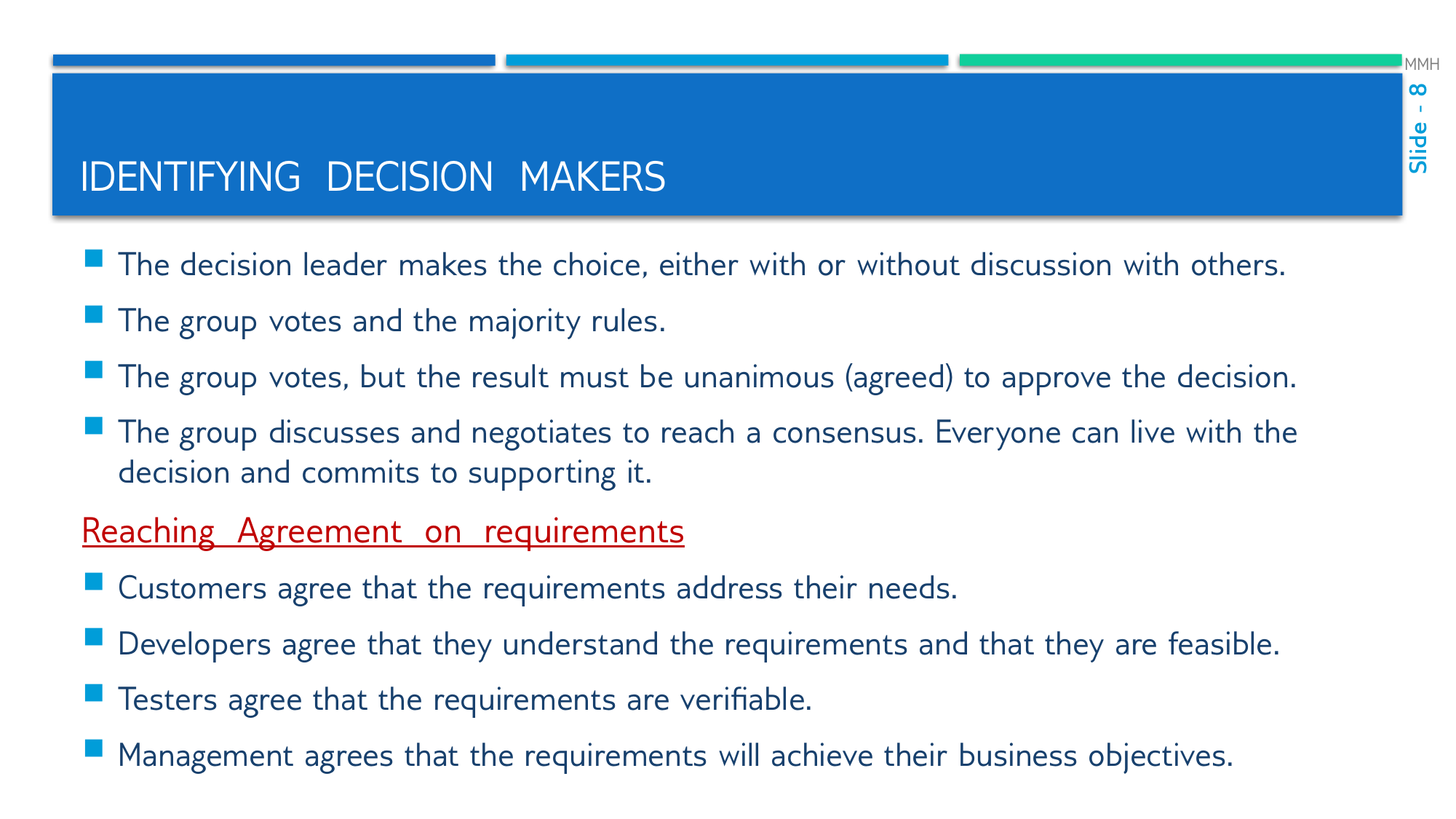

MMH
# Identifying  Decision  Makers
Slide - 8
The decision leader makes the choice, either with or without discussion with others.
The group votes and the majority rules.
The group votes, but the result must be unanimous (agreed) to approve the decision.
The group discusses and negotiates to reach a consensus. Everyone can live with the decision and commits to supporting it.
Reaching  Agreement  on  requirements
Customers agree that the requirements address their needs.
Developers agree that they understand the requirements and that they are feasible.
Testers agree that the requirements are verifiable.
Management agrees that the requirements will achieve their business objectives.